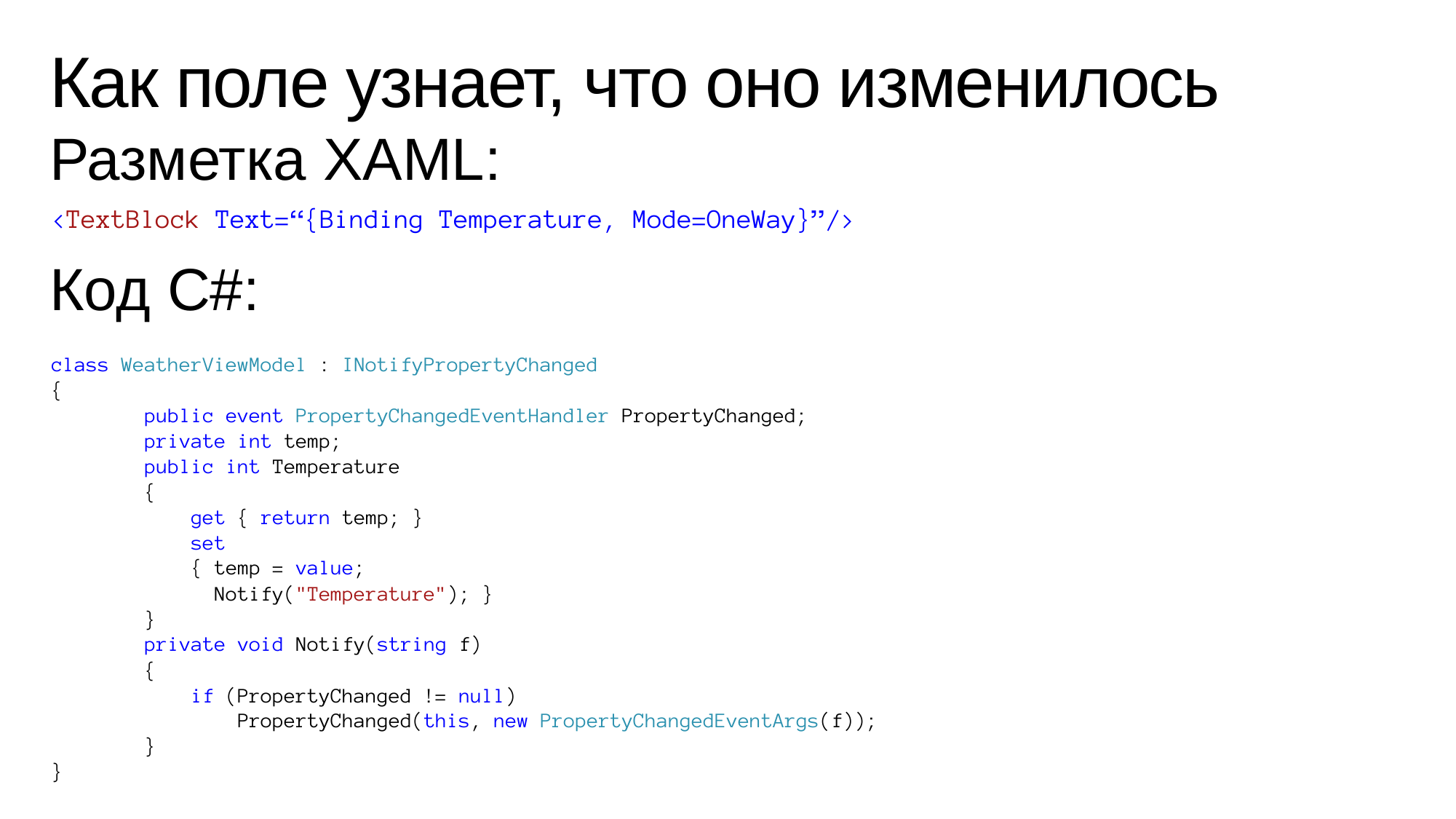

# Как поле узнает, что оно изменилось
Разметка XAML:

Код C#:
<TextBlock Text=“{Binding Temperature, Mode=OneWay}”/>
class WeatherViewModel : INotifyPropertyChanged
{
        public event PropertyChangedEventHandler PropertyChanged;
        private int temp;
        public int Temperature
        {
            get { return temp; }
            set
            { temp = value;
              Notify("Temperature"); }
        }
        private void Notify(string f)
        {
            if (PropertyChanged != null)
                PropertyChanged(this, new PropertyChangedEventArgs(f));
        }
}